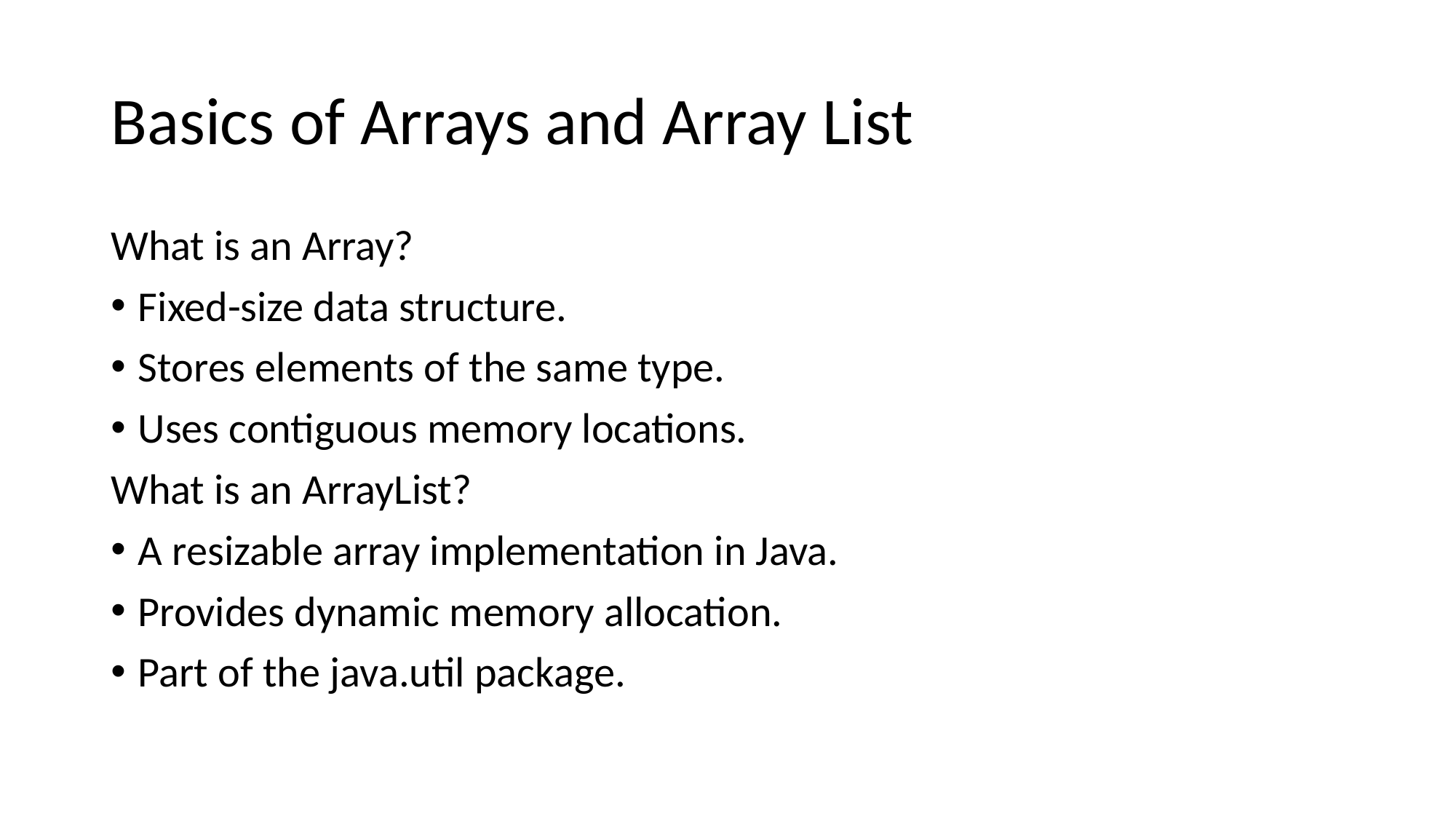

# Basics of Arrays and Array List
What is an Array?
Fixed-size data structure.
Stores elements of the same type.
Uses contiguous memory locations.
What is an ArrayList?
A resizable array implementation in Java.
Provides dynamic memory allocation.
Part of the java.util package.